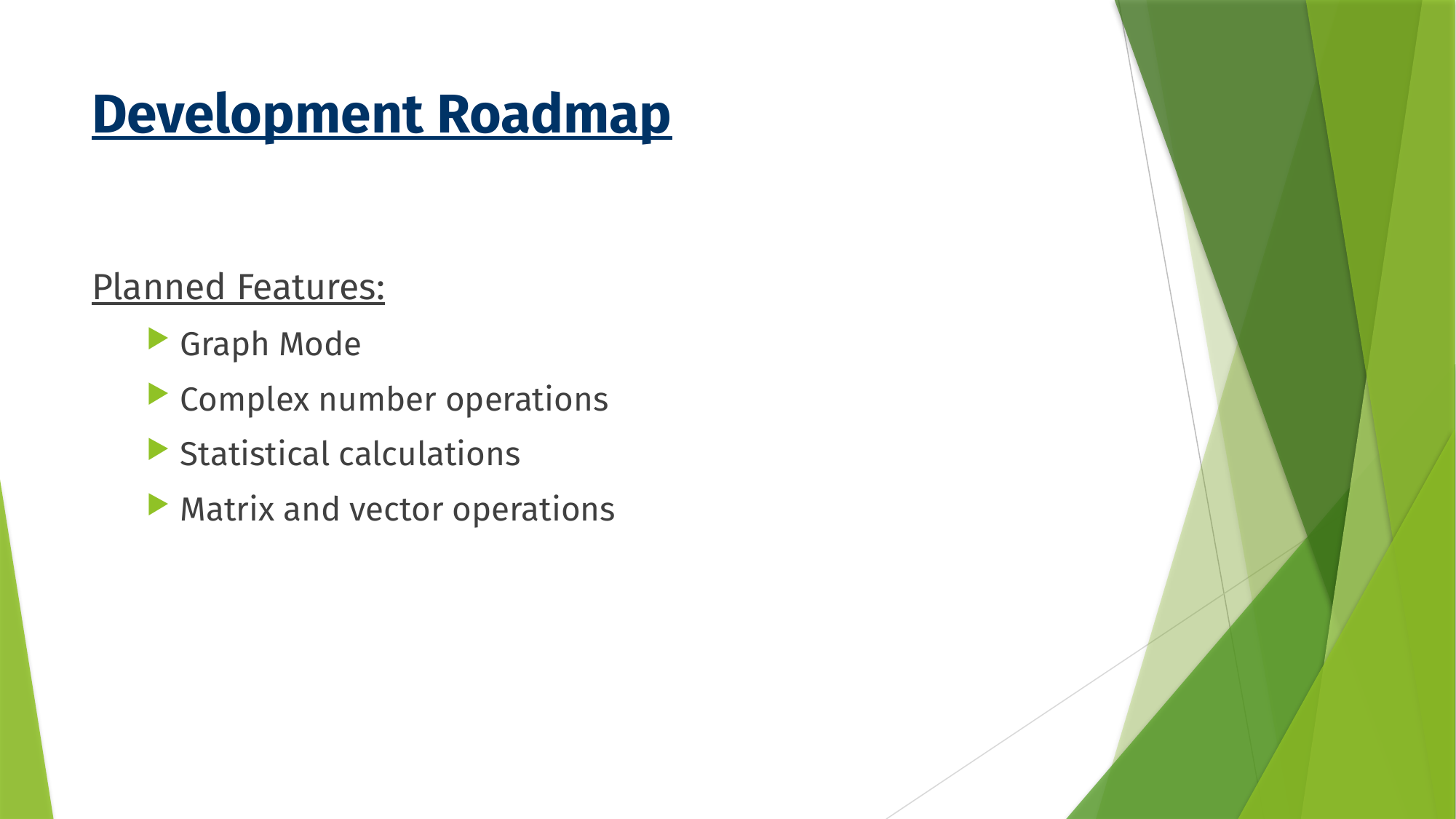

# Development Roadmap
Planned Features:
Graph Mode
Complex number operations
Statistical calculations
Matrix and vector operations